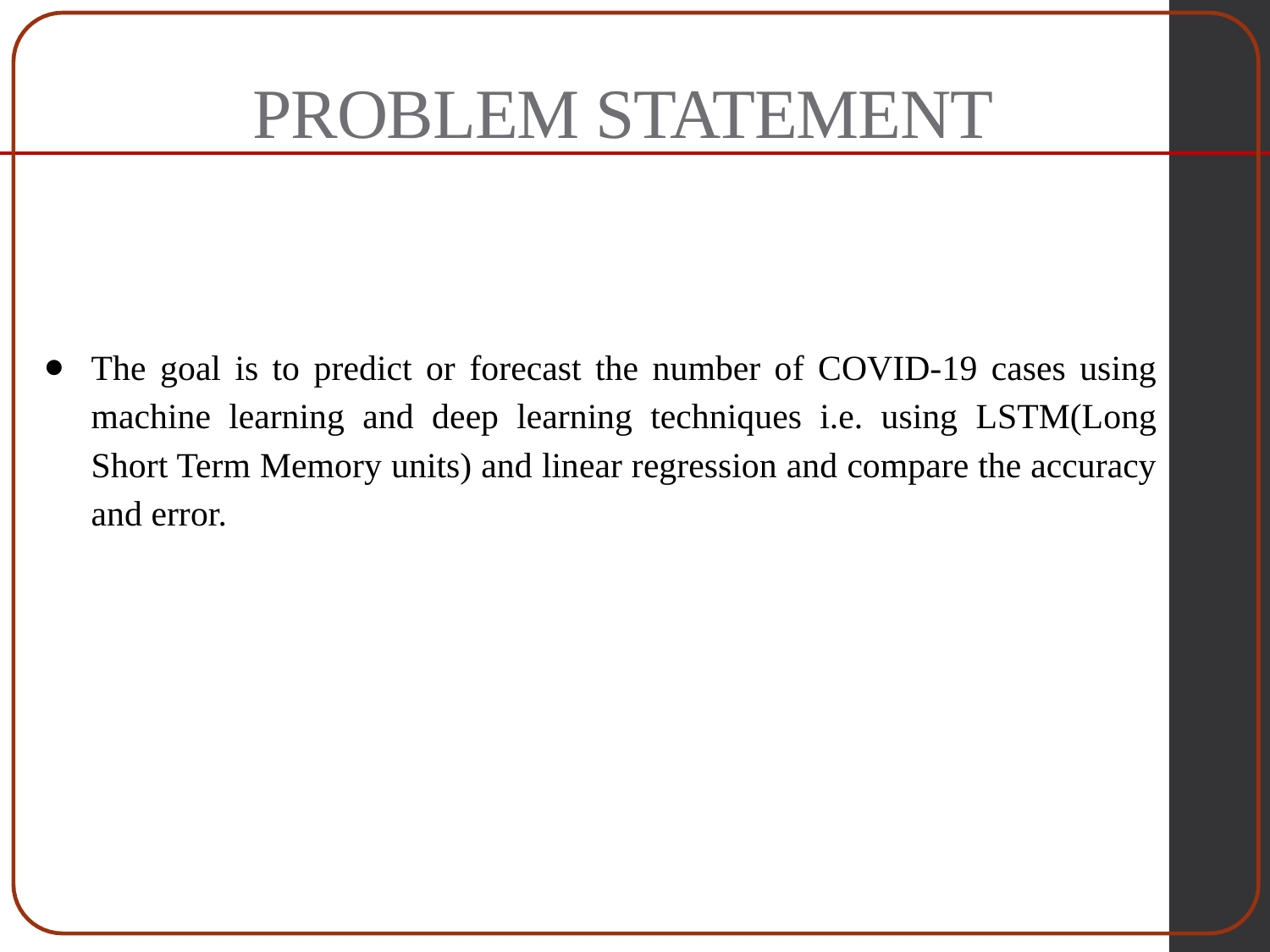

# PROBLEM STATEMENT

The goal is to predict or forecast the number of COVID-19 cases using machine learning and deep learning techniques i.e. using LSTM(Long Short Term Memory units) and linear regression and compare the accuracy and error.